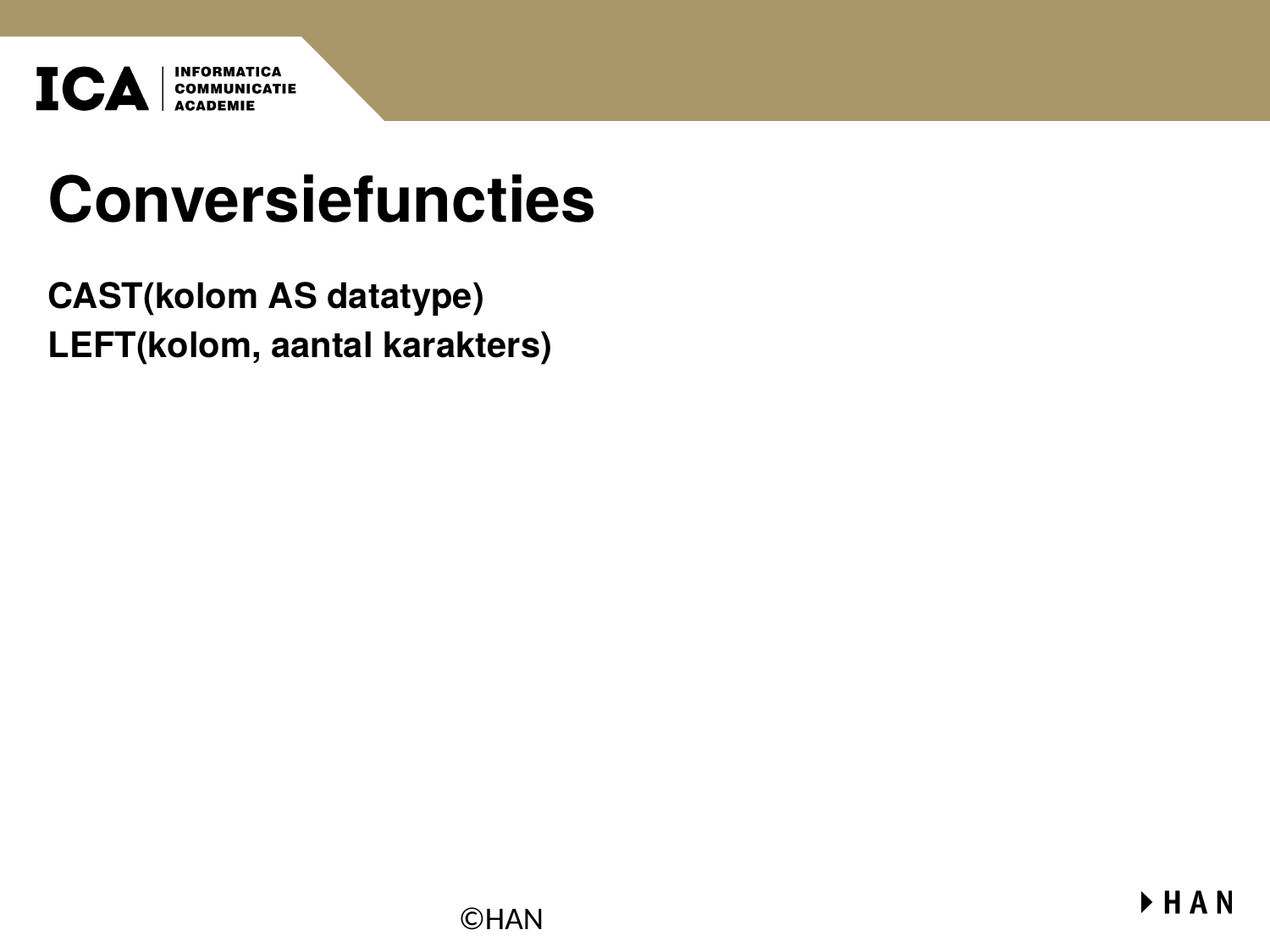

# Conversiefuncties
CAST(kolom AS datatype)
LEFT(kolom, aantal karakters)

©HAN